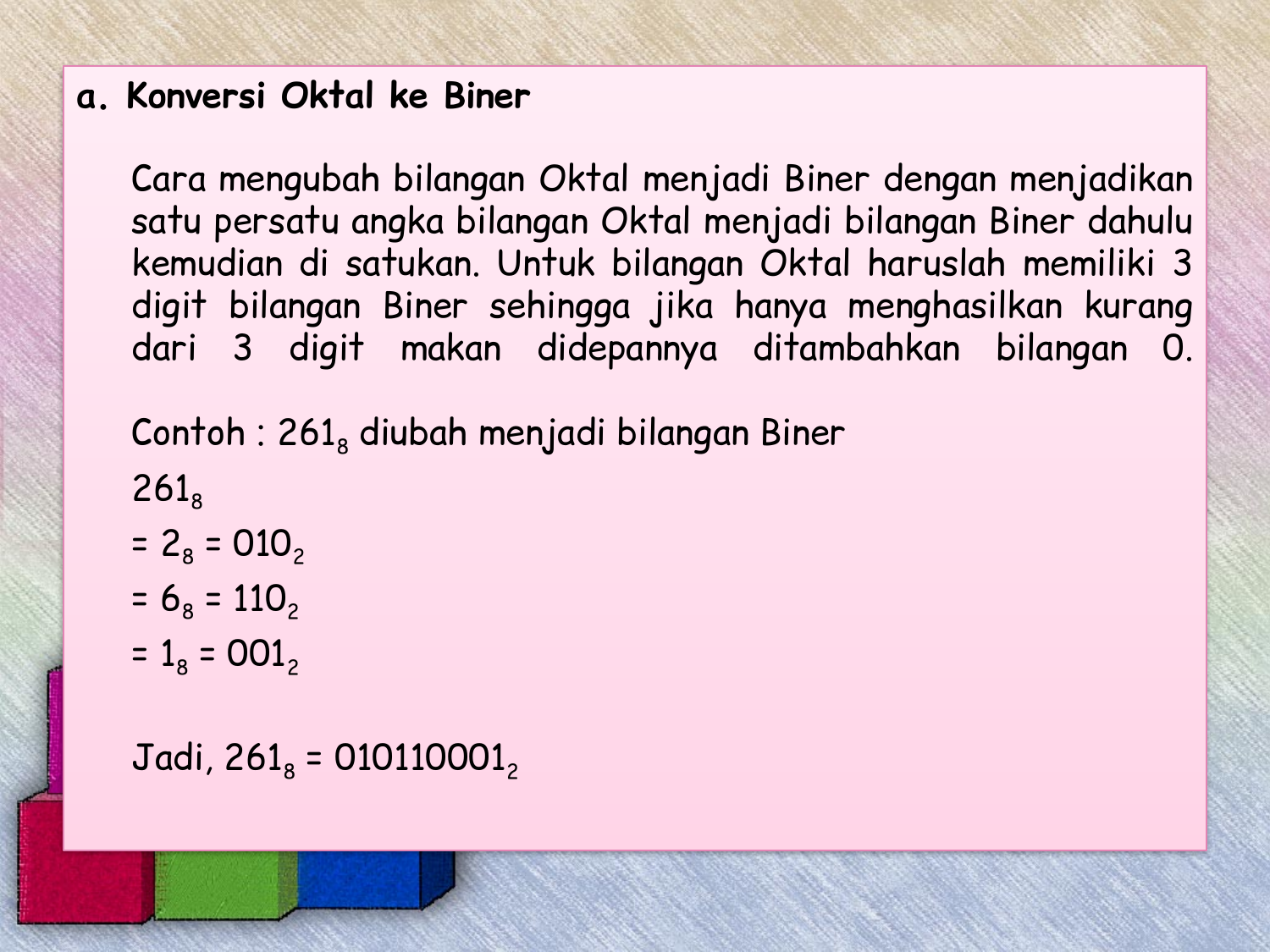

a. Konversi Oktal ke Biner
Cara mengubah bilangan Oktal menjadi Biner dengan menjadikan satu persatu angka bilangan Oktal menjadi bilangan Biner dahulu kemudian di satukan. Untuk bilangan Oktal haruslah memiliki 3 digit bilangan Biner sehingga jika hanya menghasilkan kurang dari 3 digit makan didepannya ditambahkan bilangan 0.
Contoh : 2618 diubah menjadi bilangan Biner
2618
= 28 = 0102
= 68 = 1102
= 18 = 0012

Jadi, 2618 = 0101100012